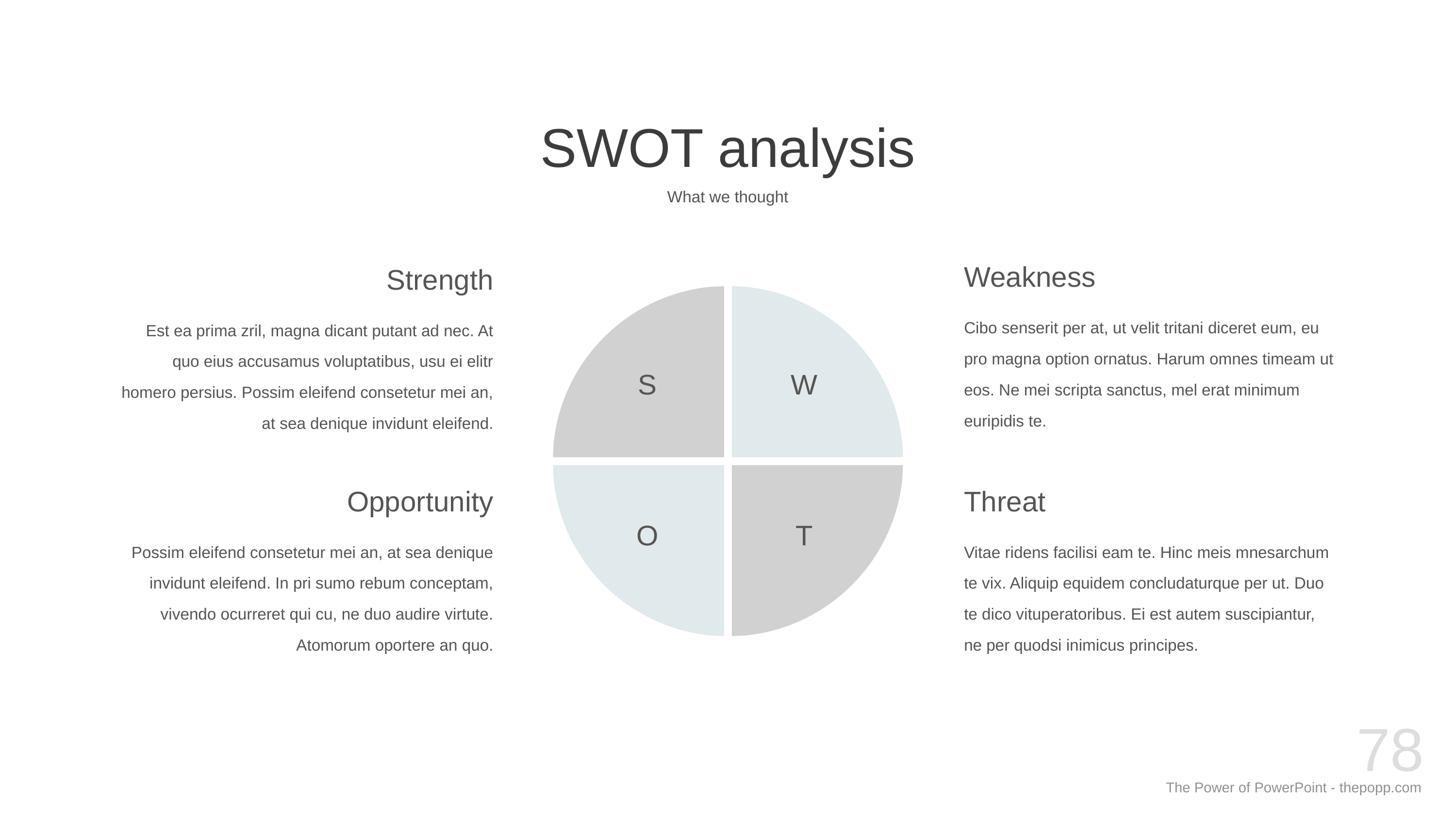

# SWOT analysis
What we thought
Weakness
Strength
Cibo senserit per at, ut velit tritani diceret eum, eu pro magna option ornatus. Harum omnes timeam ut eos. Ne mei scripta sanctus, mel erat minimum euripidis te.
Est ea prima zril, magna dicant putant ad nec. At quo eius accusamus voluptatibus, usu ei elitr homero persius. Possim eleifend consetetur mei an, at sea denique invidunt eleifend.
S
W
Opportunity
Threat
O
T
Possim eleifend consetetur mei an, at sea denique invidunt eleifend. In pri sumo rebum conceptam, vivendo ocurreret qui cu, ne duo audire virtute. Atomorum oportere an quo.
Vitae ridens facilisi eam te. Hinc meis mnesarchum te vix. Aliquip equidem concludaturque per ut. Duo te dico vituperatoribus. Ei est autem suscipiantur, ne per quodsi inimicus principes.
78
The Power of PowerPoint - thepopp.com